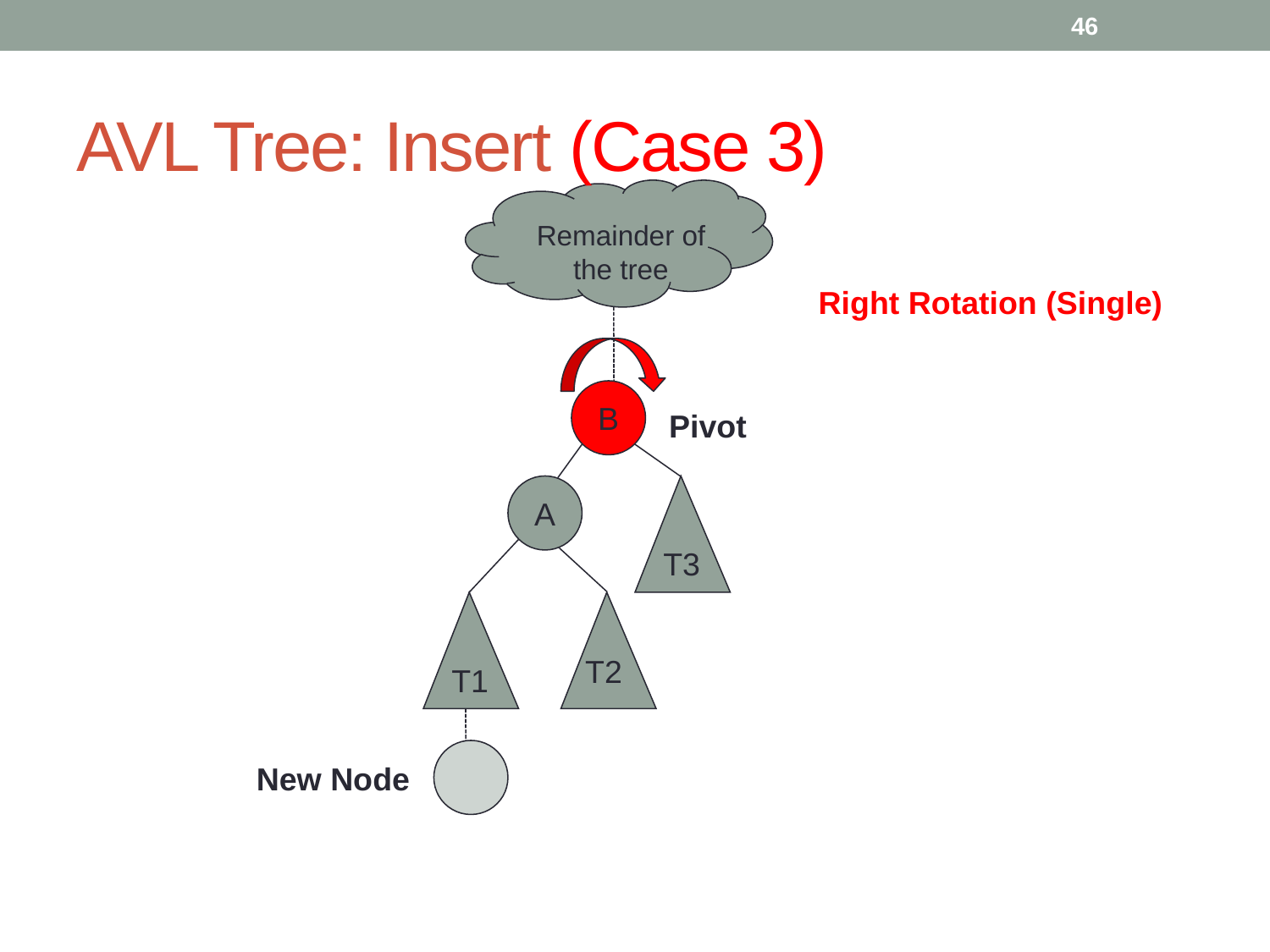

46
# AVL Tree: Insert (Case 3)

Remainder of
the tree
Right Rotation (Single)

B
Pivot

A
T3

T1

T2

New Node